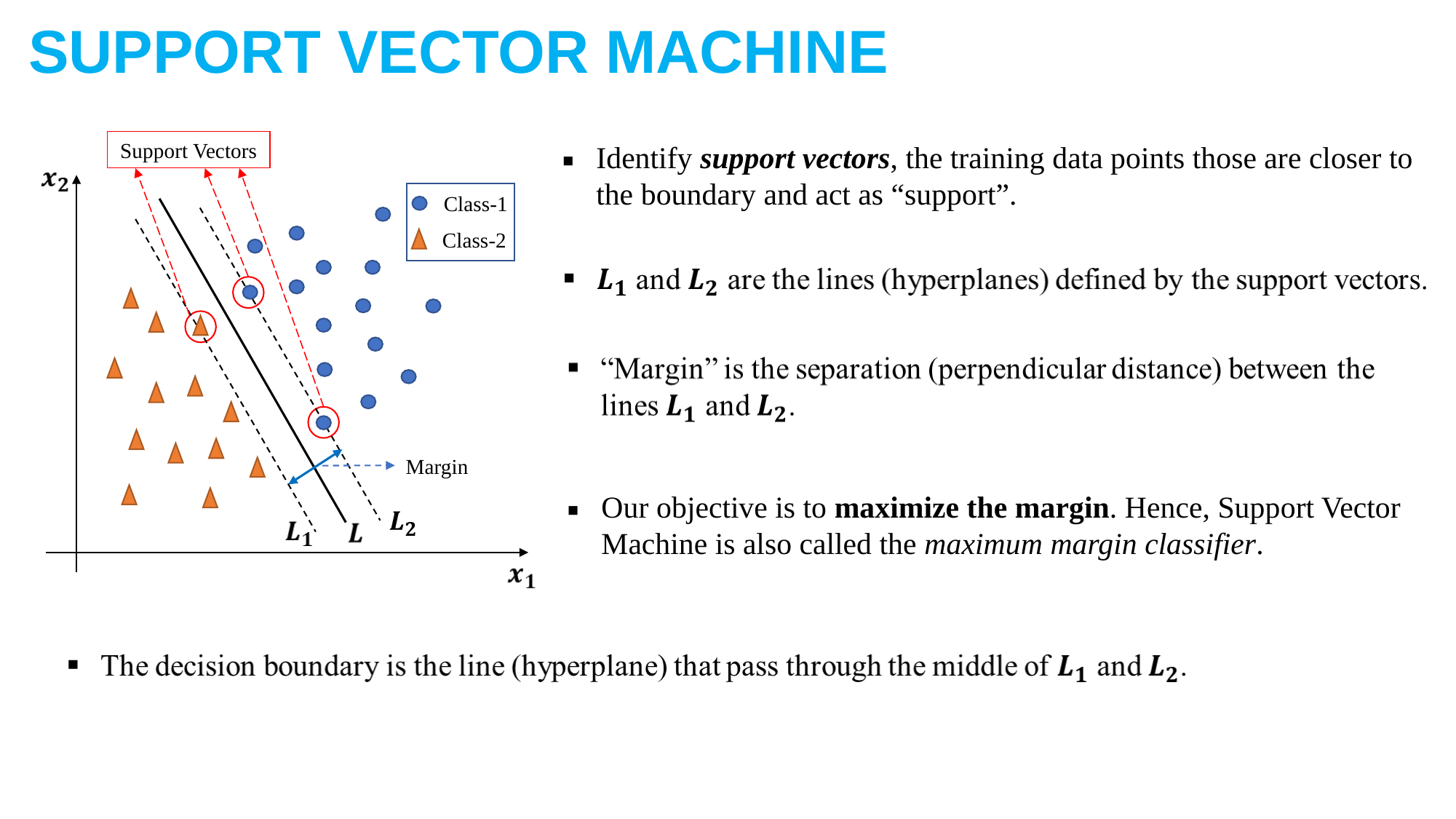

SUPPORT VECTOR MACHINE
Support Vectors
Identify support vectors, the training data points those are closer to the boundary and act as “support”.

Class-1

Class-2

Margin
Our objective is to maximize the margin. Hence, Support Vector Machine is also called the maximum margin classifier.